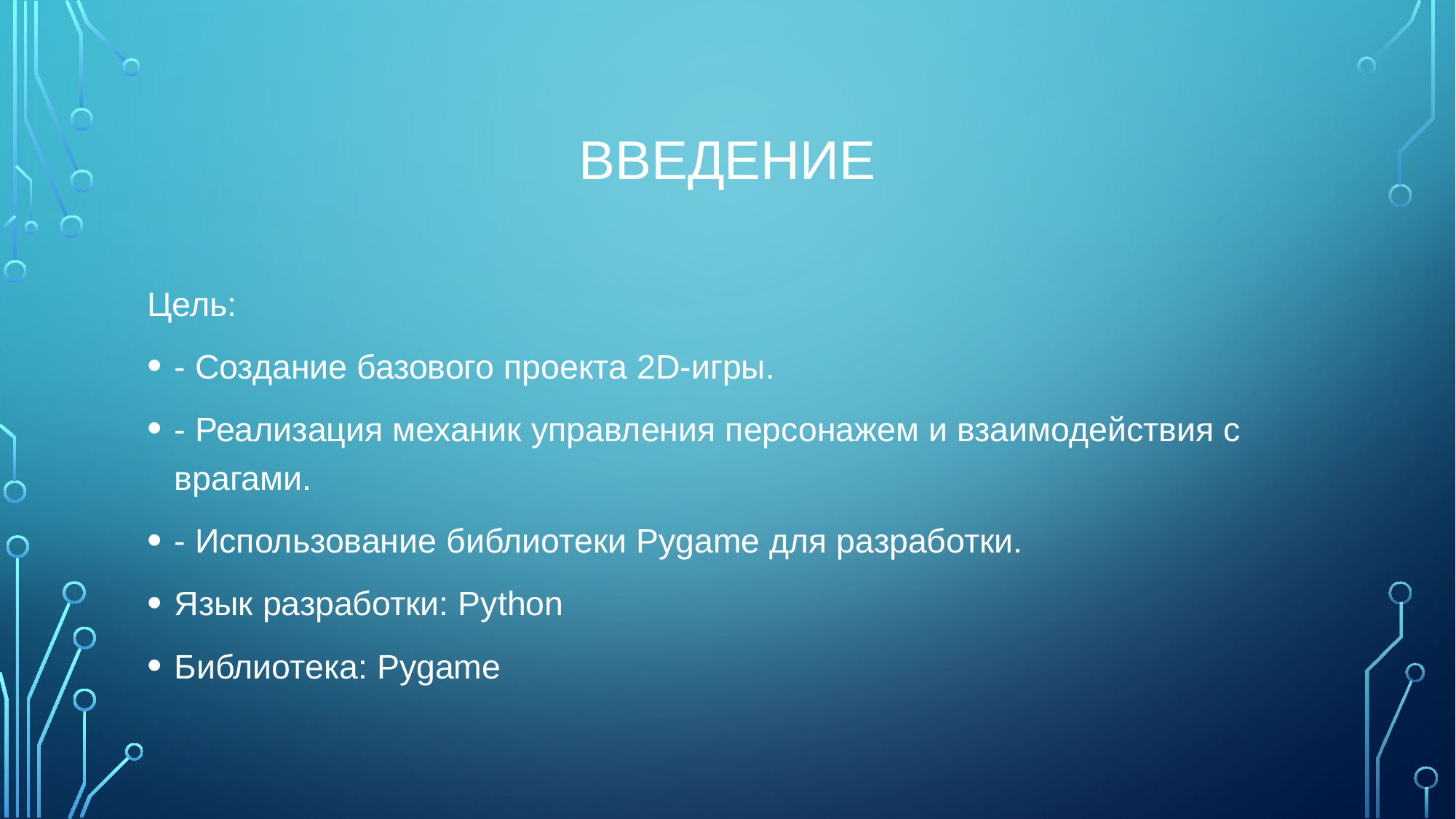

# Введение
Цель:
- Создание базового проекта 2D-игры.
- Реализация механик управления персонажем и взаимодействия с врагами.
- Использование библиотеки Pygame для разработки.
Язык разработки: Python
Библиотека: Pygame